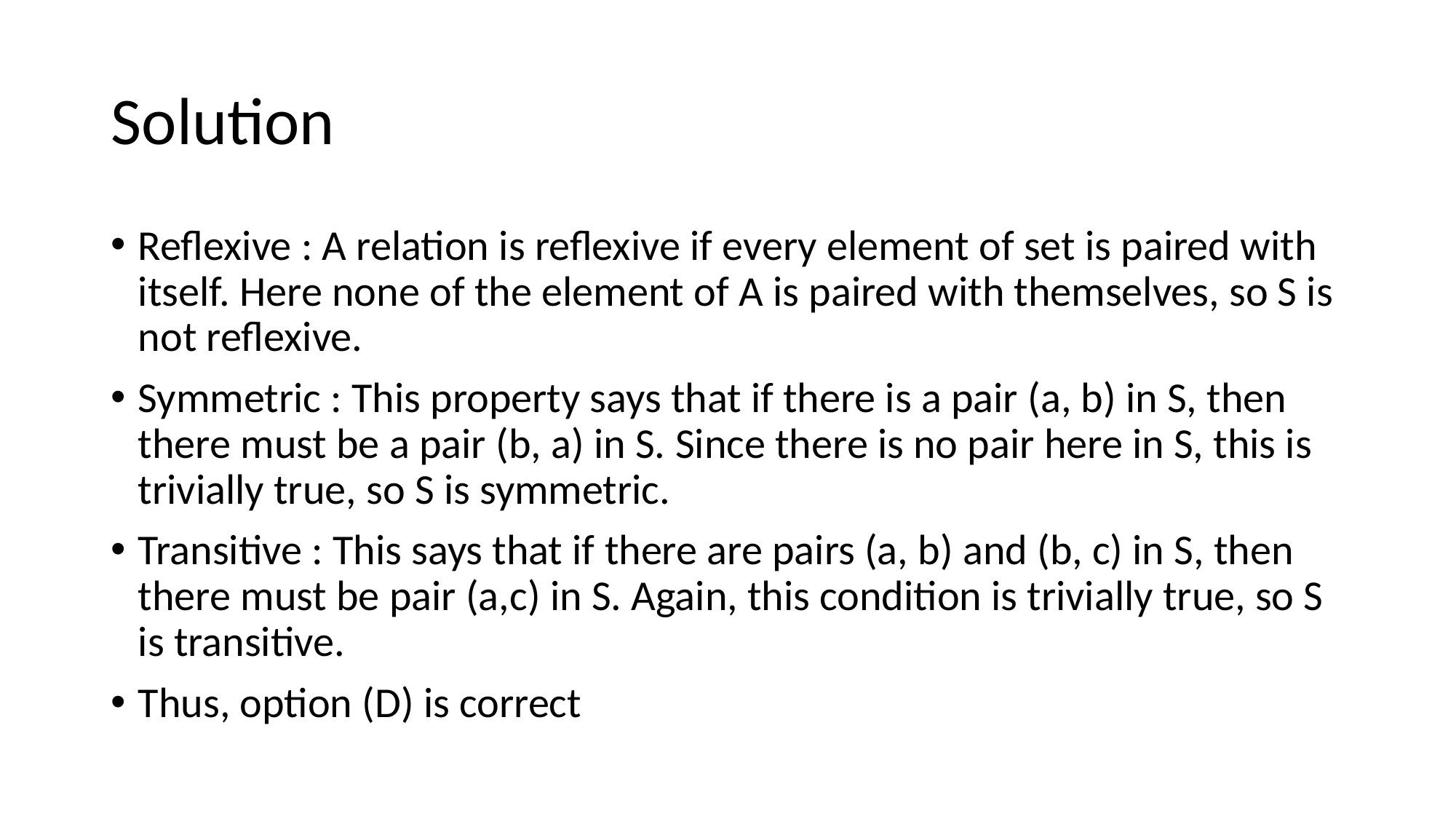

# Solution
Reflexive : A relation is reflexive if every element of set is paired with itself. Here none of the element of A is paired with themselves, so S is not reflexive.
Symmetric : This property says that if there is a pair (a, b) in S, then there must be a pair (b, a) in S. Since there is no pair here in S, this is trivially true, so S is symmetric.
Transitive : This says that if there are pairs (a, b) and (b, c) in S, then there must be pair (a,c) in S. Again, this condition is trivially true, so S is transitive.
Thus, option (D) is correct